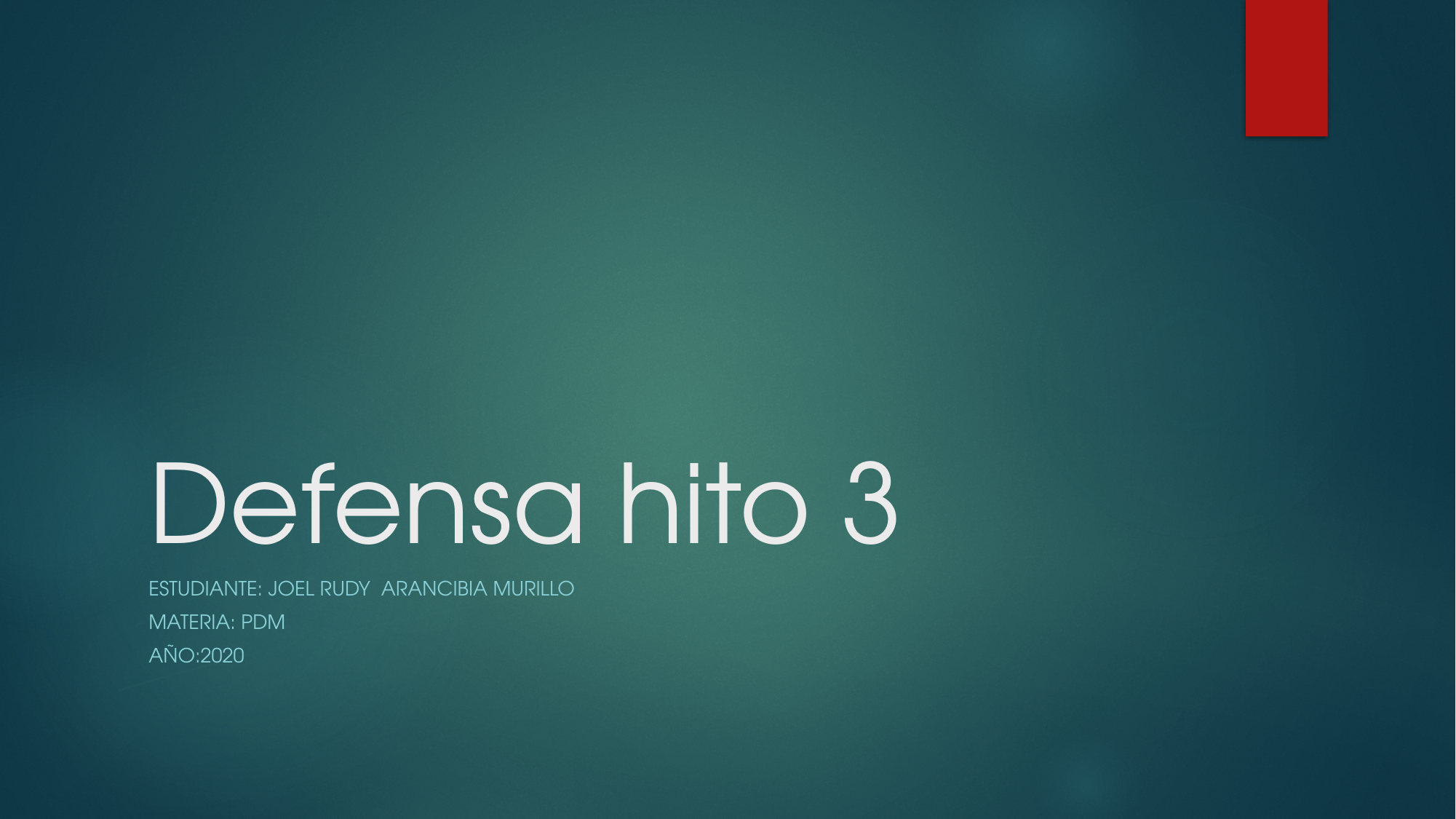

# Defensa hito 3
Estudiante: Joel Rudy  Arancibia Murillo
Materia: PDM
Año:2020